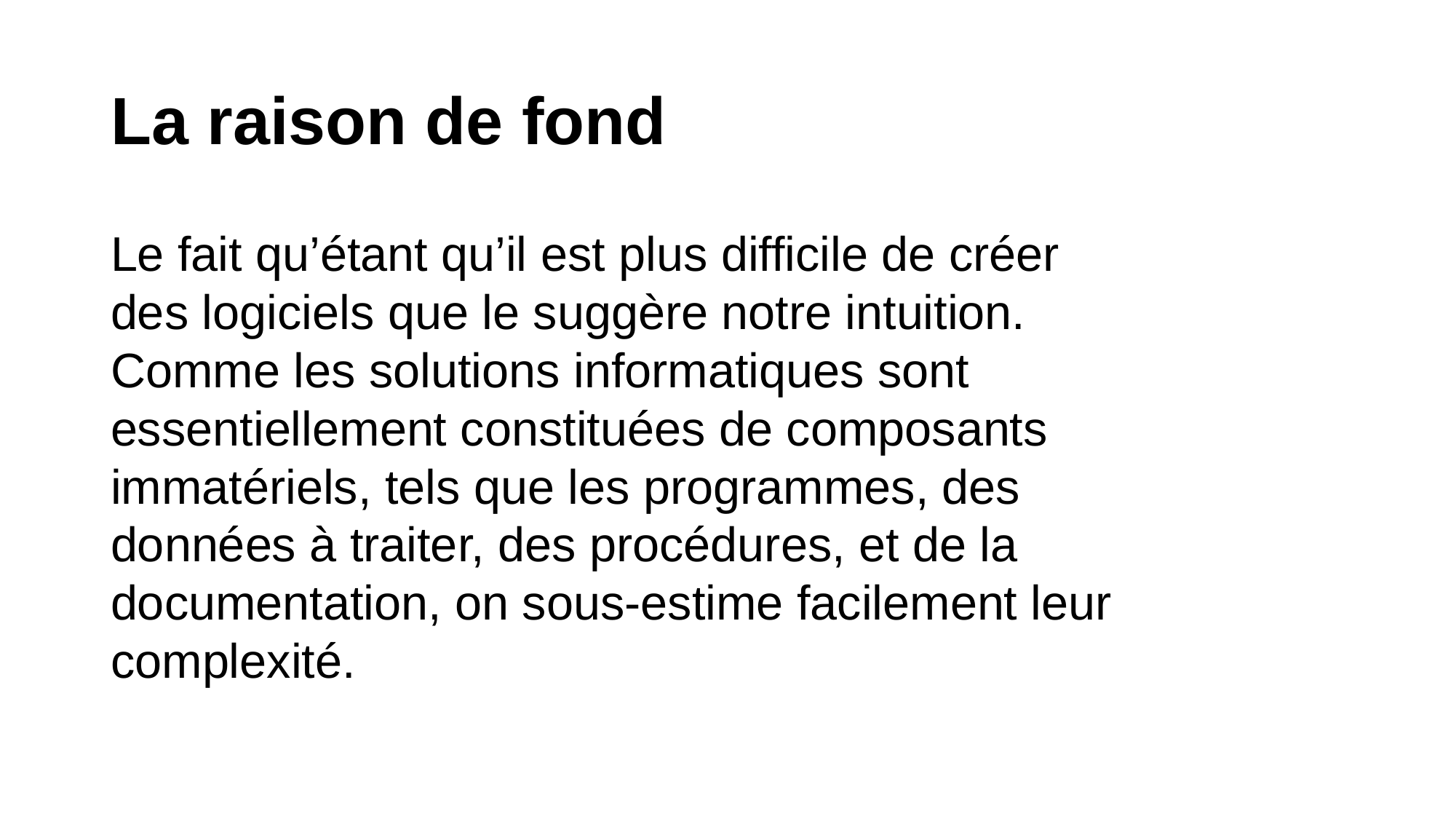

# La raison de fond
Le fait qu’étant qu’il est plus difficile de créer des logiciels que le suggère notre intuition. Comme les solutions informatiques sont essentiellement constituées de composants immatériels, tels que les programmes, des données à traiter, des procédures, et de la documentation, on sous-estime facilement leur complexité.